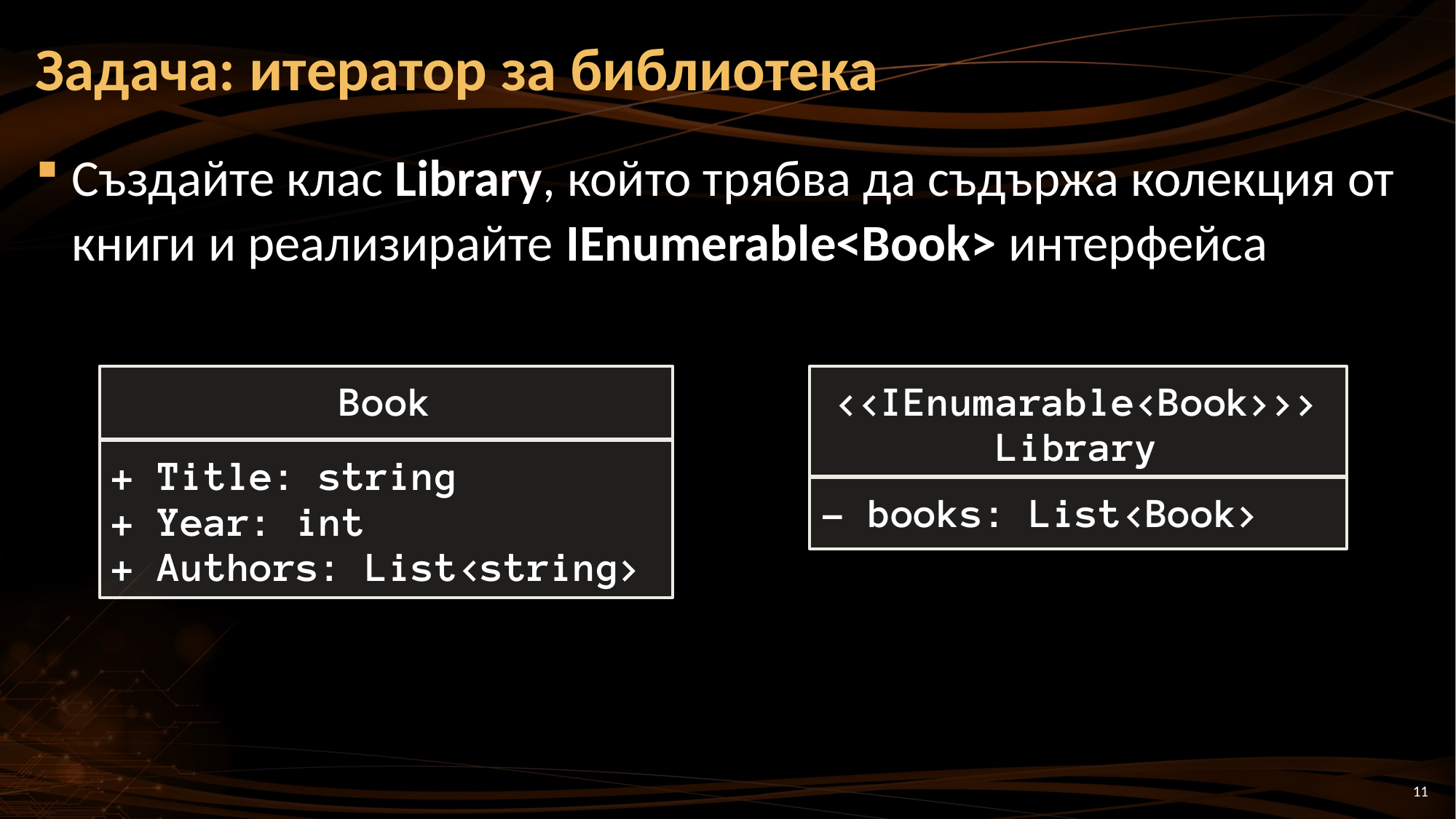

# Задача: итератор за библиотека
Създайте клас Library, който трябва да съдържа колекция от книги и реализирайте IEnumerable<Book> интерфейса
Book
+ Title: string
+ Year: int
+ Authors: List<string>

<<IEnumarable<Book>>>
Library
- books: List<Book>
11